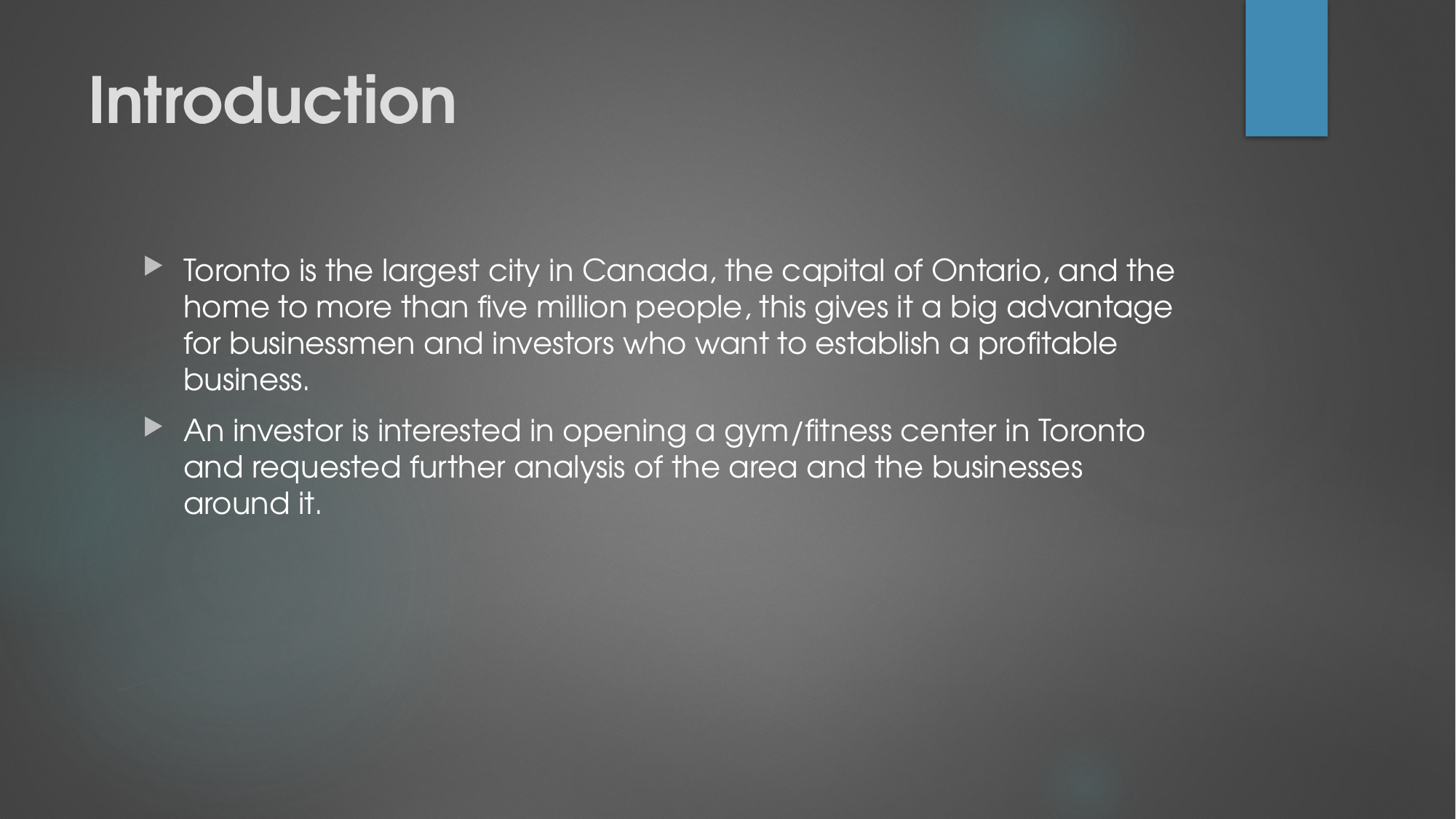

# Introduction
Toronto is the largest city in Canada, the capital of Ontario, and the home to more than five million people, this gives it a big advantage for businessmen and investors who want to establish a profitable business.
An investor is interested in opening a gym/fitness center in Toronto and requested further analysis of the area and the businesses around it.